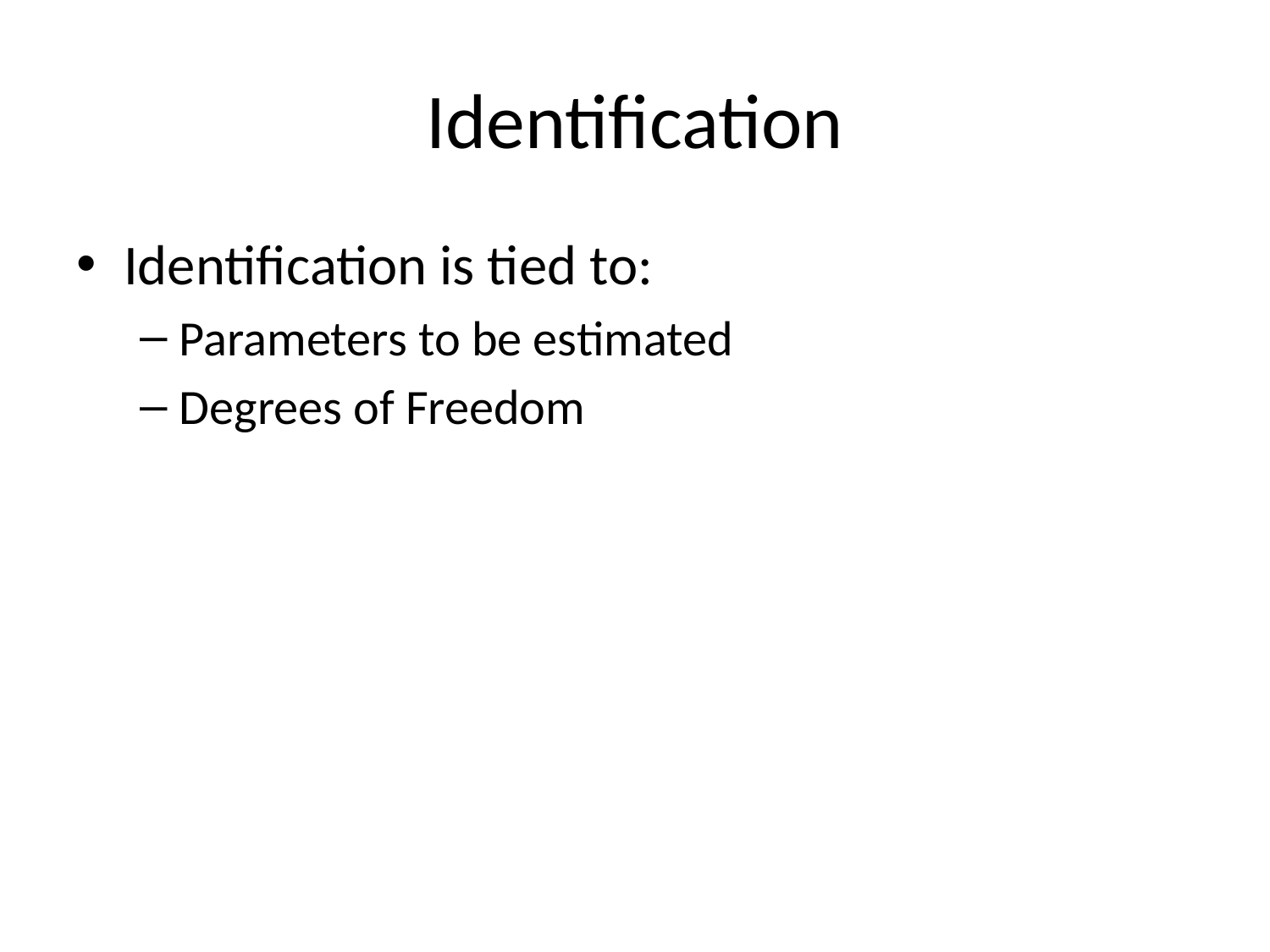

# Identification
Identification is tied to:
Parameters to be estimated
Degrees of Freedom